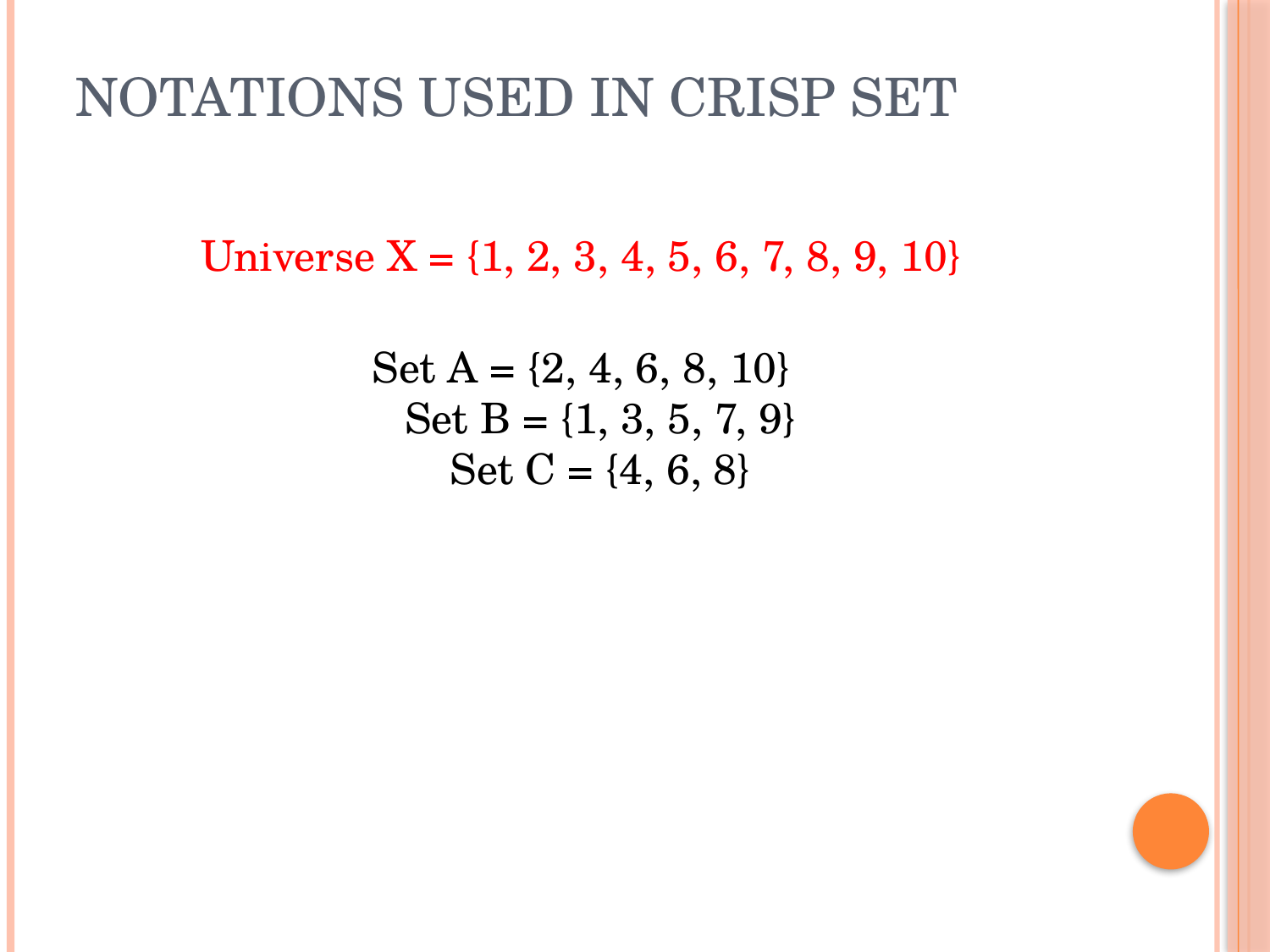

# Notations used in Crisp Set
Universe X = {1, 2, 3, 4, 5, 6, 7, 8, 9, 10}
Set A = {2, 4, 6, 8, 10}
Set B = {1, 3, 5, 7, 9}
Set C = {4, 6, 8}